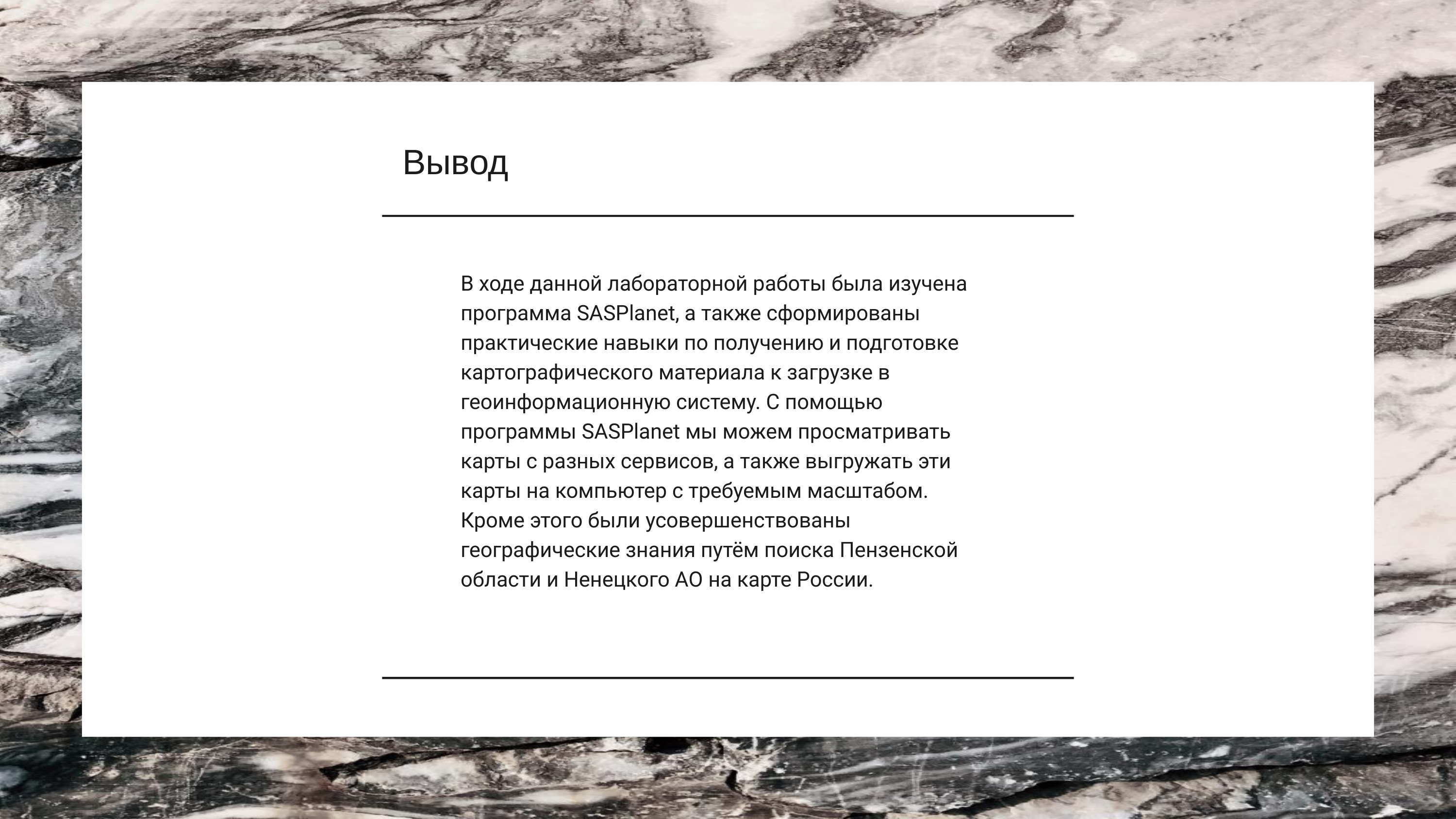

Вывод
В ходе данной лабораторной работы была изучена программа SASPlanet, а также сформированы практические навыки по получению и подготовке картографического материала к загрузке в геоинформационную систему. С помощью программы SASPlanet мы можем просматривать карты с разных сервисов, а также выгружать эти карты на компьютер с требуемым масштабом. Кроме этого были усовершенствованы географические знания путём поиска Пензенской области и Ненецкого АО на карте России.